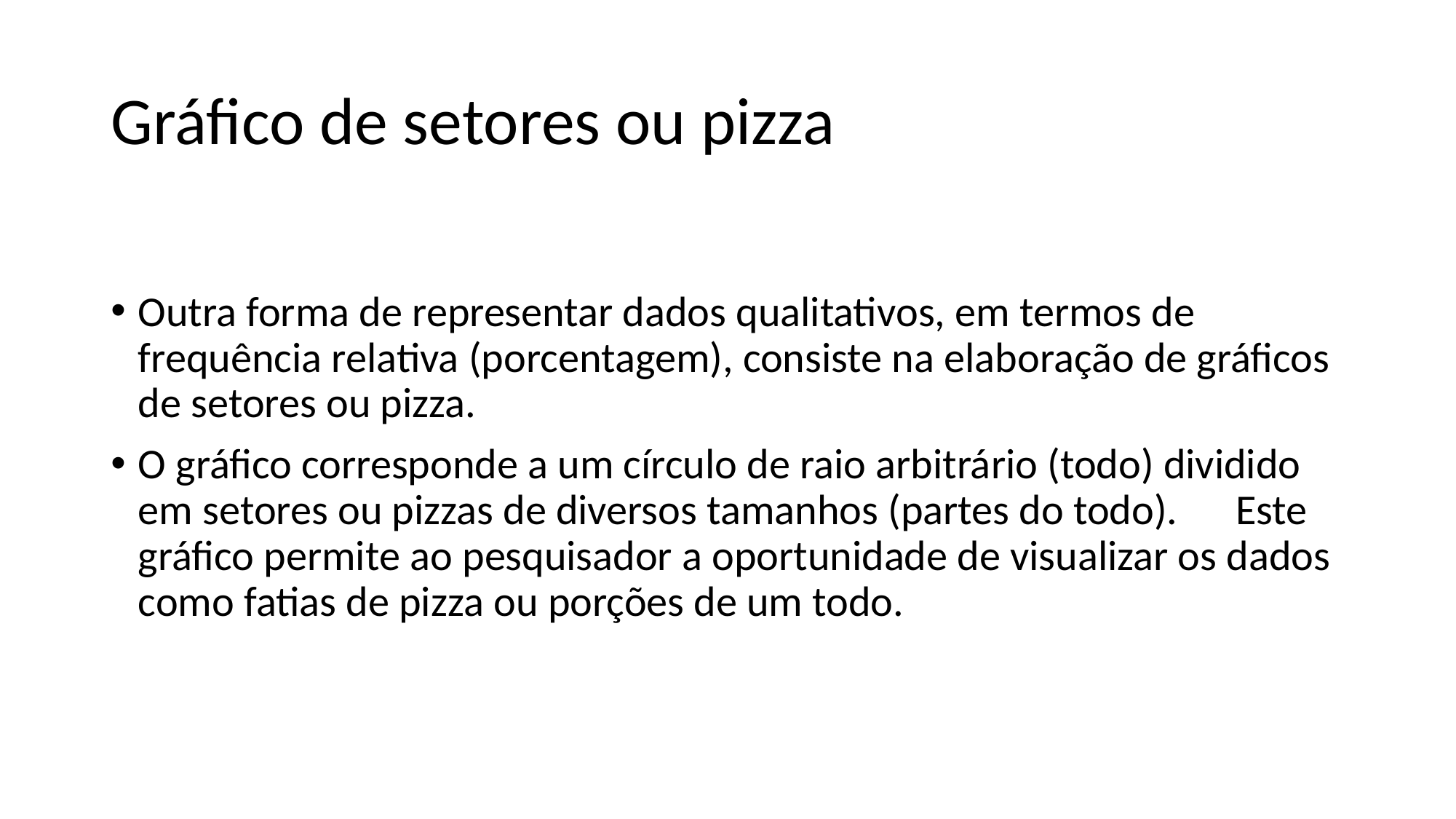

# Gráfico de setores ou pizza

Outra forma de representar dados qualitativos, em termos de frequência relativa (porcentagem), consiste na elaboração de gráficos de setores ou pizza.
O gráfico corresponde a um círculo de raio arbitrário (todo) dividido em setores ou pizzas de diversos tamanhos (partes do todo).      Este gráfico permite ao pesquisador a oportunidade de visualizar os dados como fatias de pizza ou porções de um todo.